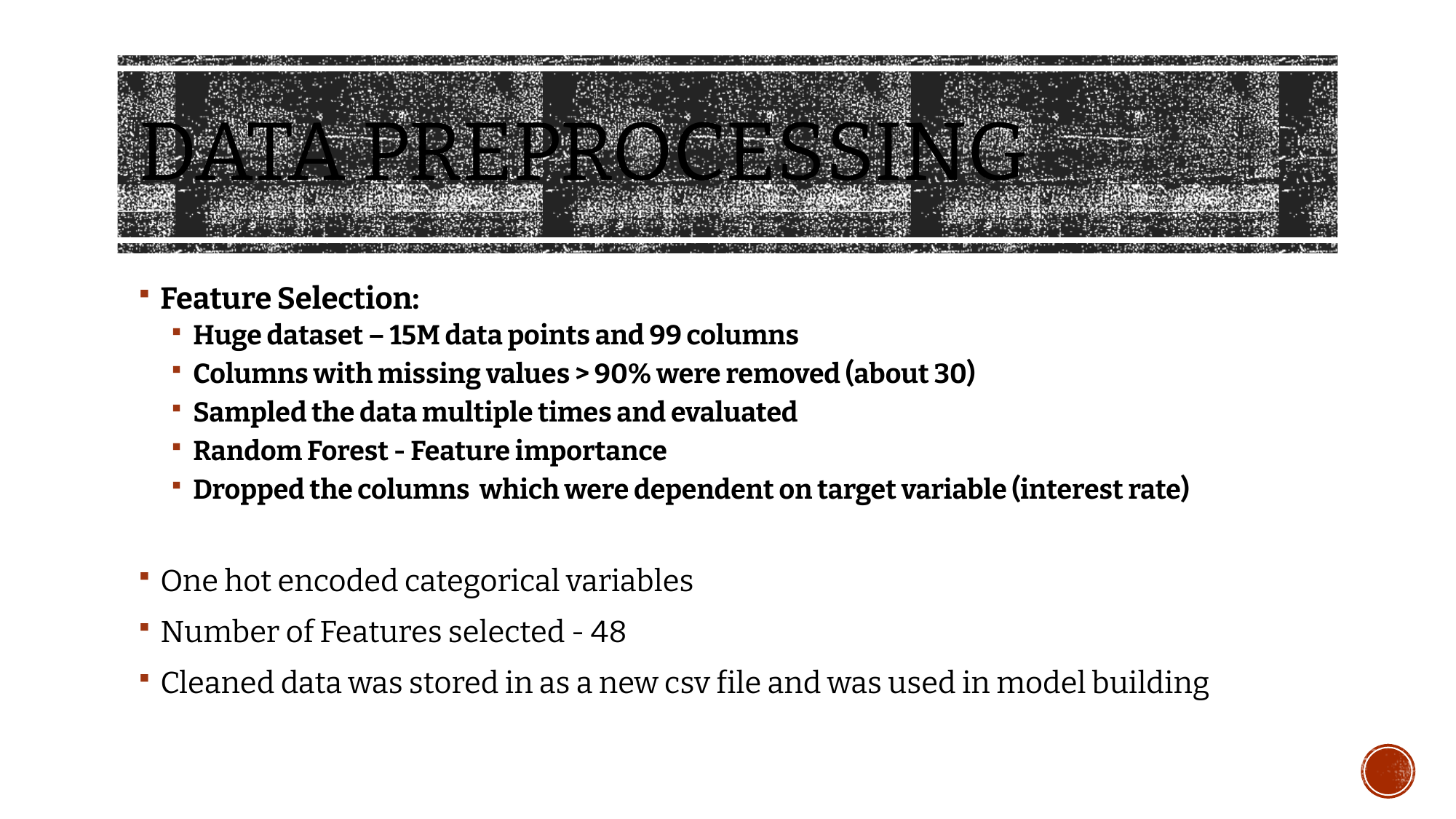

# Data Preprocessing

Feature Selection:
Huge dataset – 15M data points and 99 columns
Columns with missing values > 90% were removed (about 30)
Sampled the data multiple times and evaluated
Random Forest - Feature importance
Dropped the columns  which were dependent on target variable (interest rate)

One hot encoded categorical variables
Number of Features selected - 48
Cleaned data was stored in as a new csv file and was used in model building